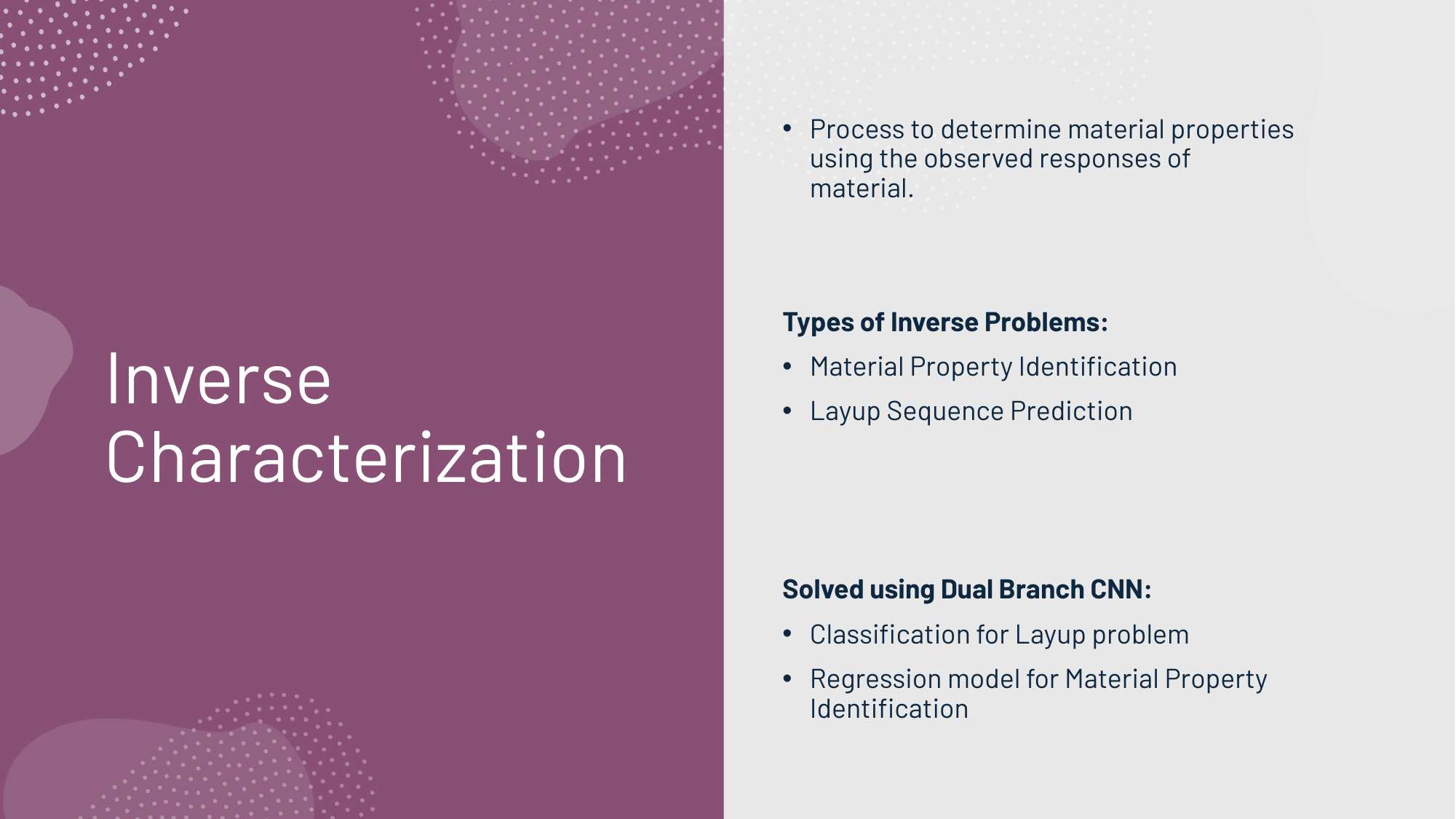

Process to determine material properties using the observed responses of material.

Types of Inverse Problems:
Material Property Identification
Layup Sequence Prediction

Solved using Dual Branch CNN:
Classification for Layup problem
Regression model for Material Property Identification
# Inverse Characterization